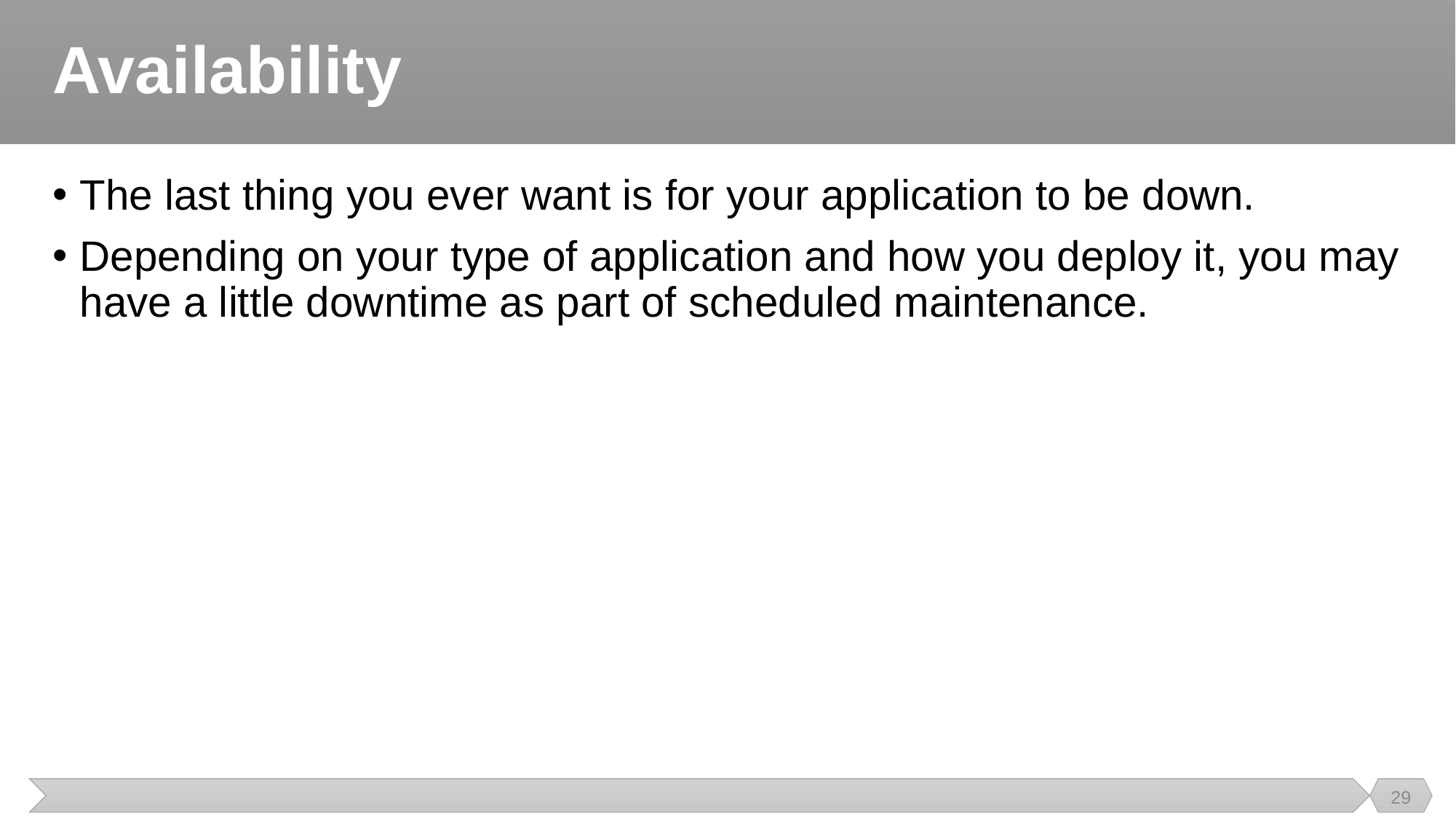

# Availability
The last thing you ever want is for your application to be down.
Depending on your type of application and how you deploy it, you may have a little downtime as part of scheduled maintenance.

29